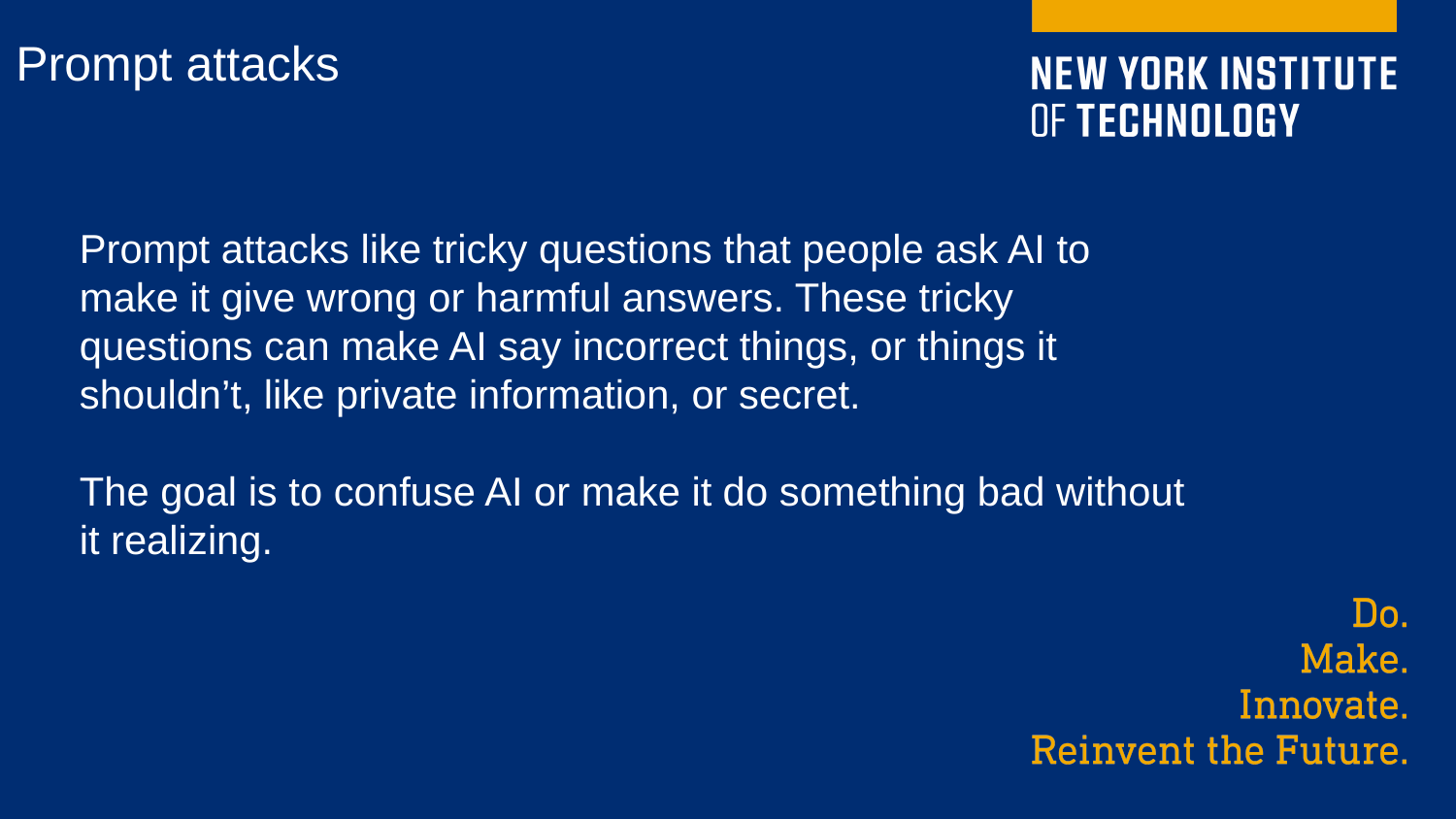

Prompt attacks
Prompt attacks like tricky questions that people ask AI to make it give wrong or harmful answers. These tricky questions can make AI say incorrect things, or things it shouldn’t, like private information, or secret.

The goal is to confuse AI or make it do something bad without it realizing.